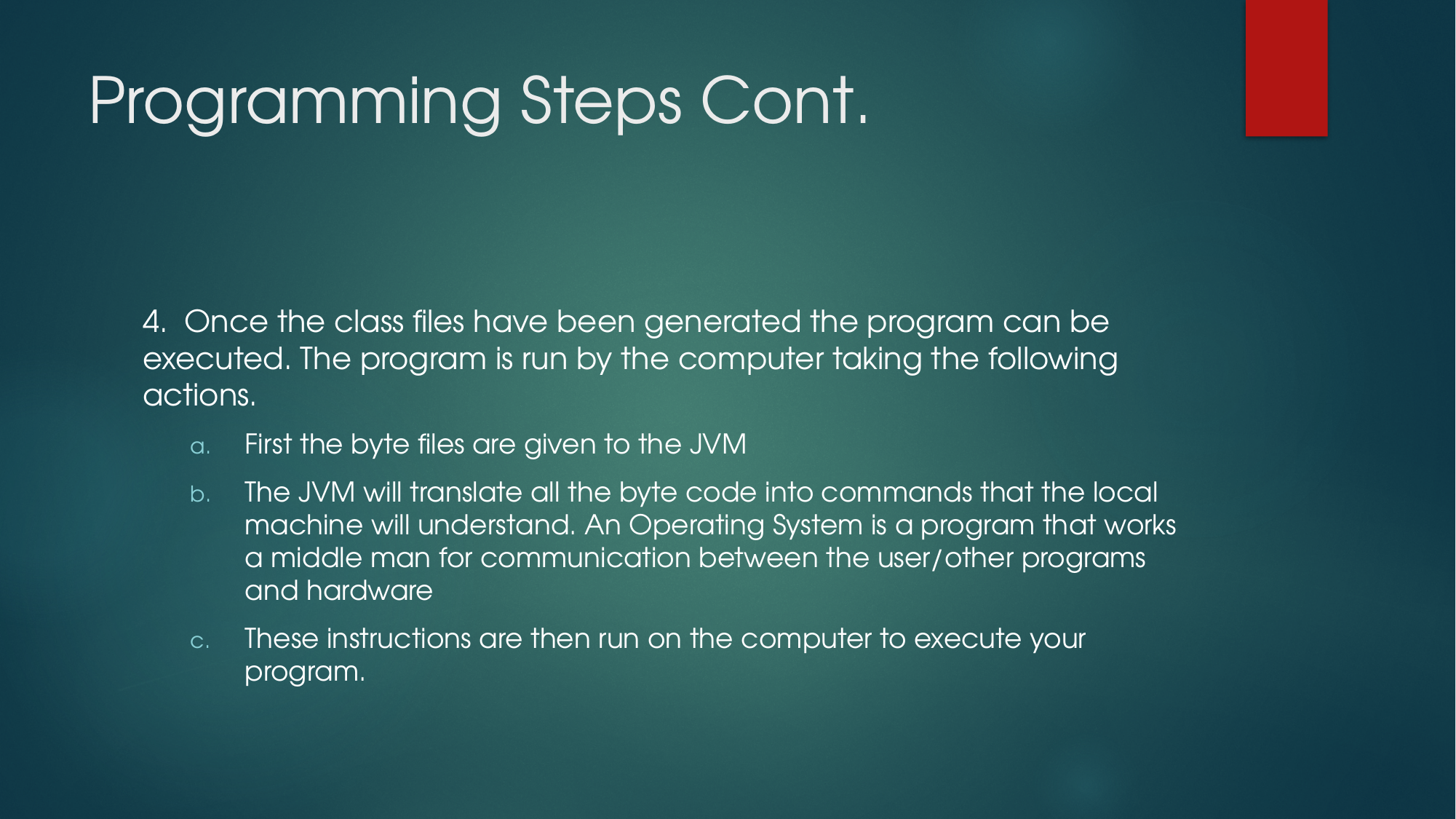

# Programming Steps Cont.

4.  Once the class files have been generated the program can be executed. The program is run by the computer taking the following actions.
First the byte files are given to the JVM
The JVM will translate all the byte code into commands that the local machine will understand. An Operating System is a program that works a middle man for communication between the user/other programs and hardware
These instructions are then run on the computer to execute your program.